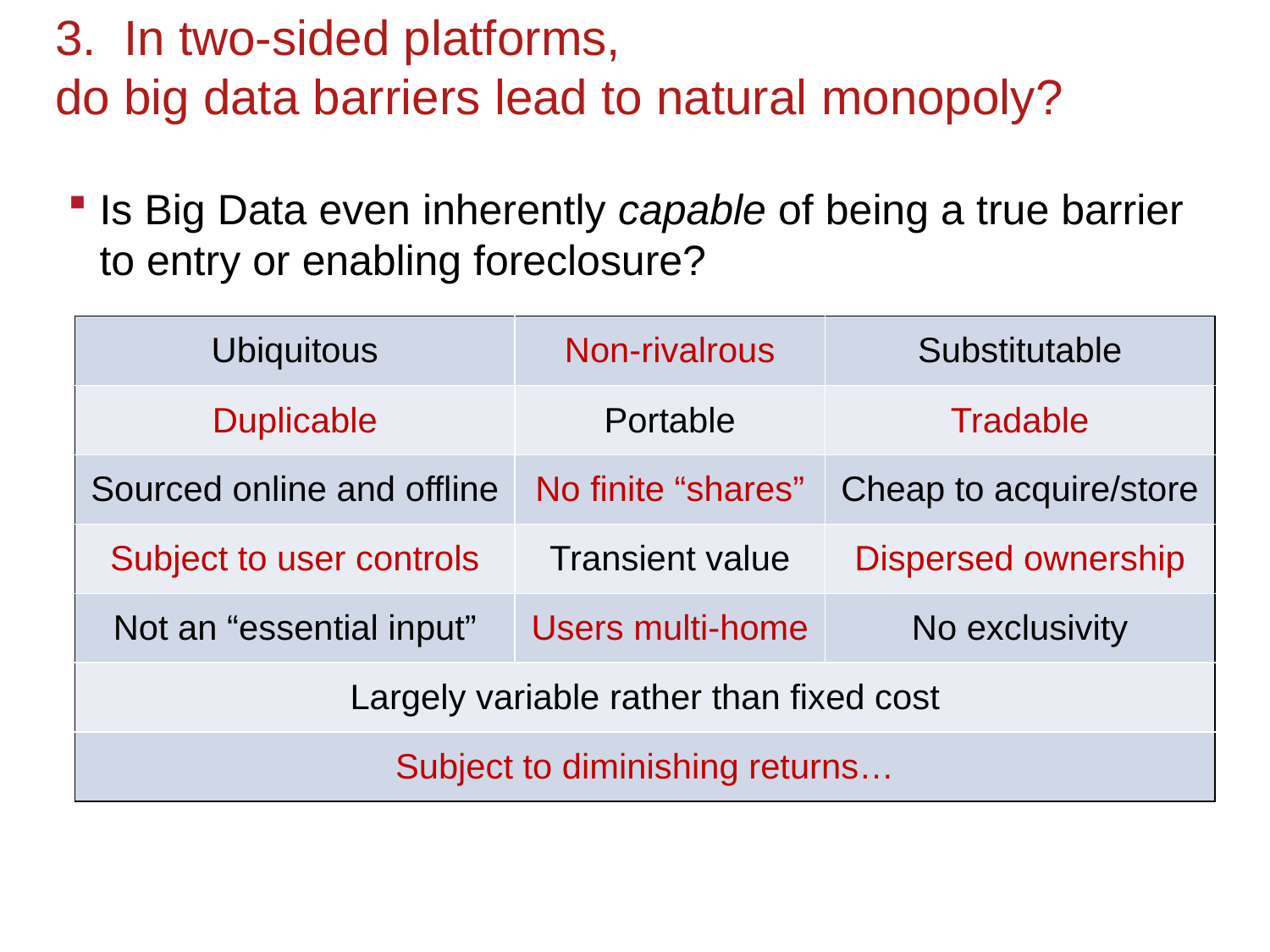

# 3.  In two-sided platforms, do big data barriers lead to natural monopoly?
Is Big Data even inherently capable of being a true barrier to entry or enabling foreclosure?
| Ubiquitous | Non-rivalrous | Substitutable |
| --- | --- | --- |
| Duplicable | Portable | Tradable |
| Sourced online and offline | No finite “shares” | Cheap to acquire/store |
| Subject to user controls | Transient value | Dispersed ownership |
| Not an “essential input” | Users multi-home | No exclusivity |
| Largely variable rather than fixed cost |  |  |
| Subject to diminishing returns… |  |  |